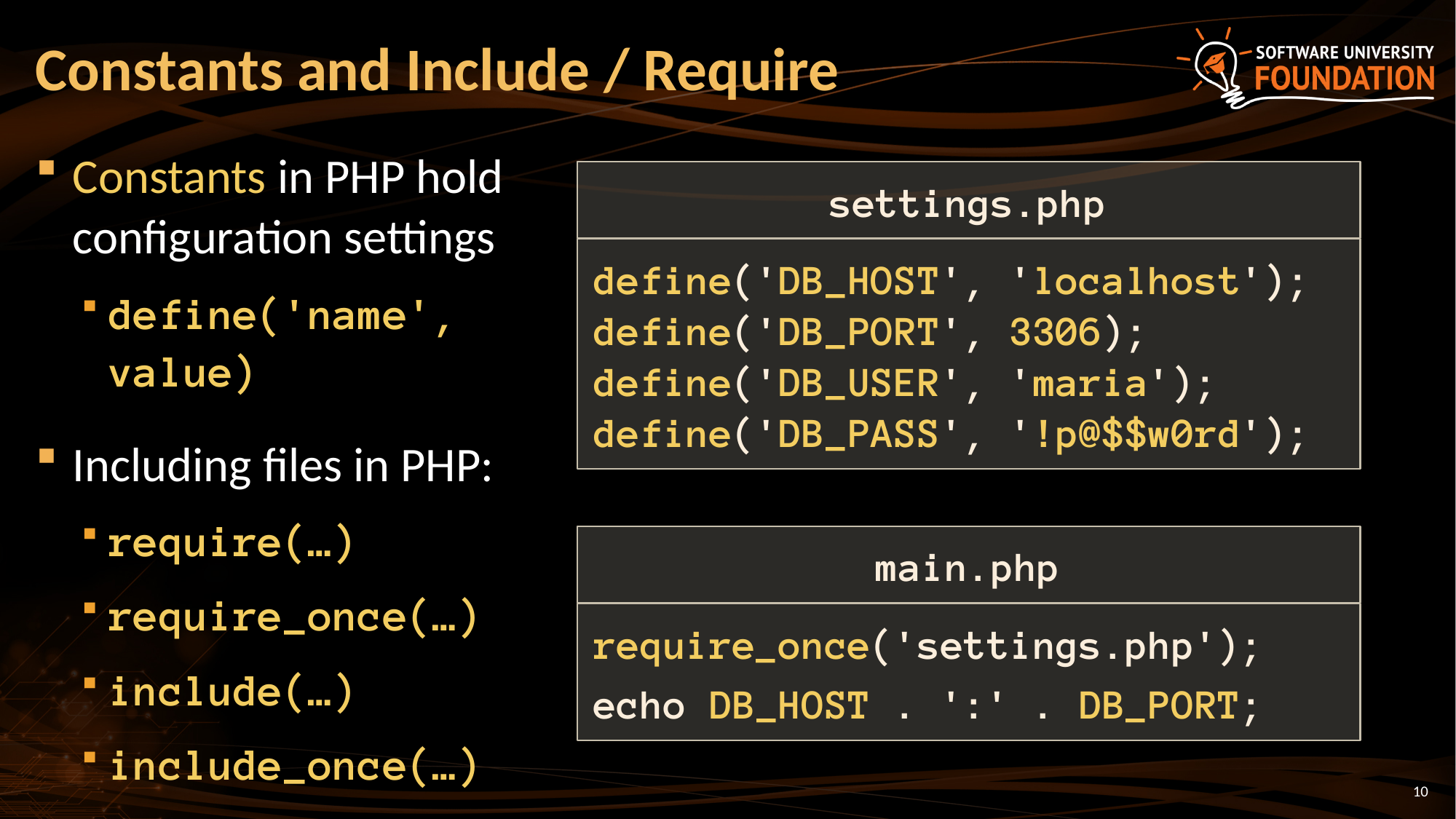

# Constants and Include / Require
Constants in PHP hold configuration settings
define('name', value)
Including files in PHP:
require(…)
require_once(…)
include(…)
include_once(…)

settings.php
define('DB_HOST', 'localhost');
define('DB_PORT', 3306);
define('DB_USER', 'maria');
define('DB_PASS', '!p@$$w0rd');
main.php
require_once('settings.php');
echo DB_HOST . ':' . DB_PORT;
10